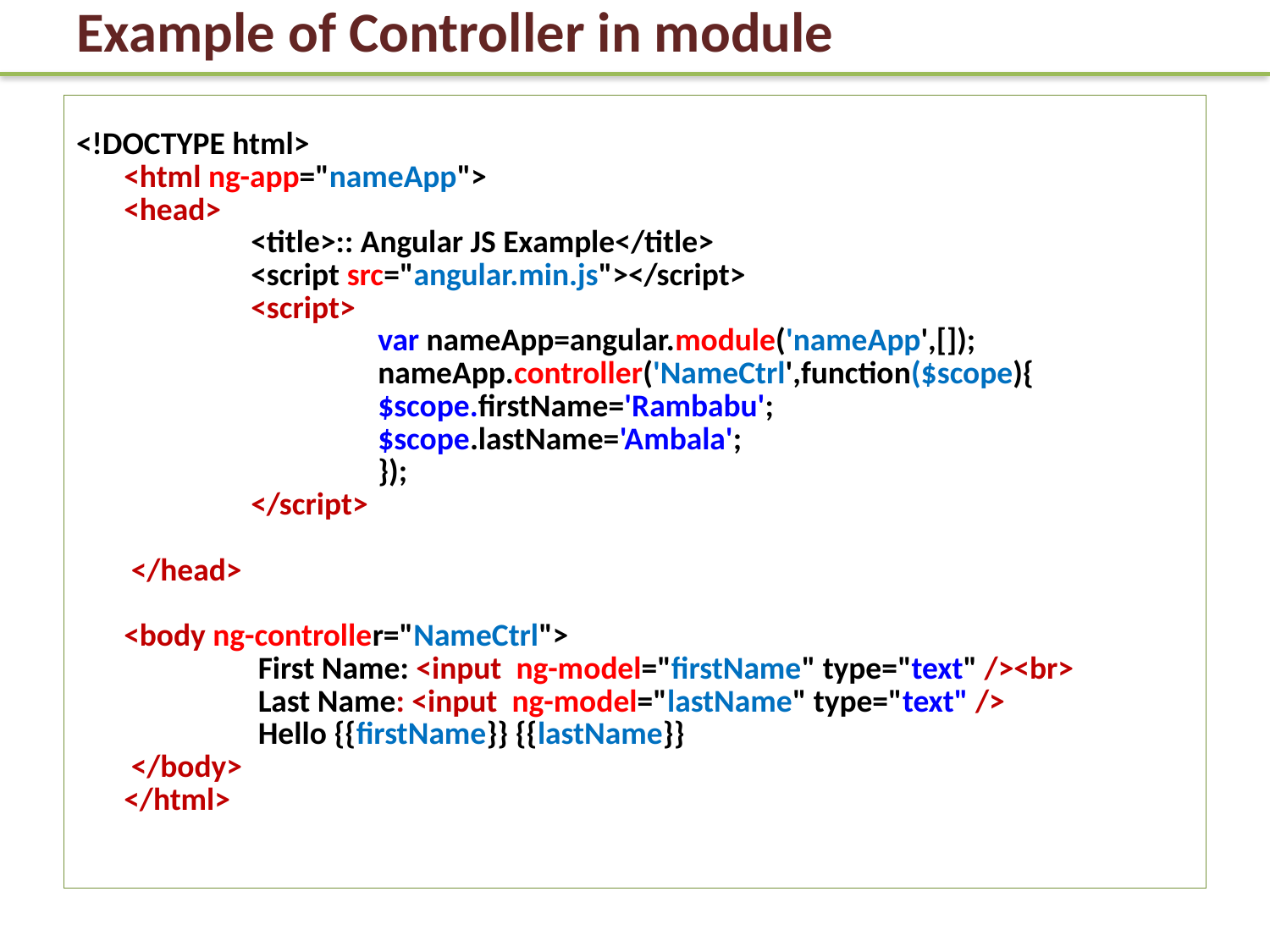

# Example of Controller in module

<!DOCTYPE html>
	<html ng-app="nameApp">
	<head>
		<title>:: Angular JS Example</title>
		<script src="angular.min.js"></script>
		<script>
			var nameApp=angular.module('nameApp',[]);
			nameApp.controller('NameCtrl',function($scope){
			$scope.firstName='Rambabu';
			$scope.lastName='Ambala';
			});
		</script>

	 </head>

	<body ng-controller="NameCtrl">
		 First Name: <input  ng-model="firstName" type="text" /><br>
		 Last Name: <input  ng-model="lastName" type="text" />
		 Hello {{firstName}} {{lastName}}
	 </body>
	</html>